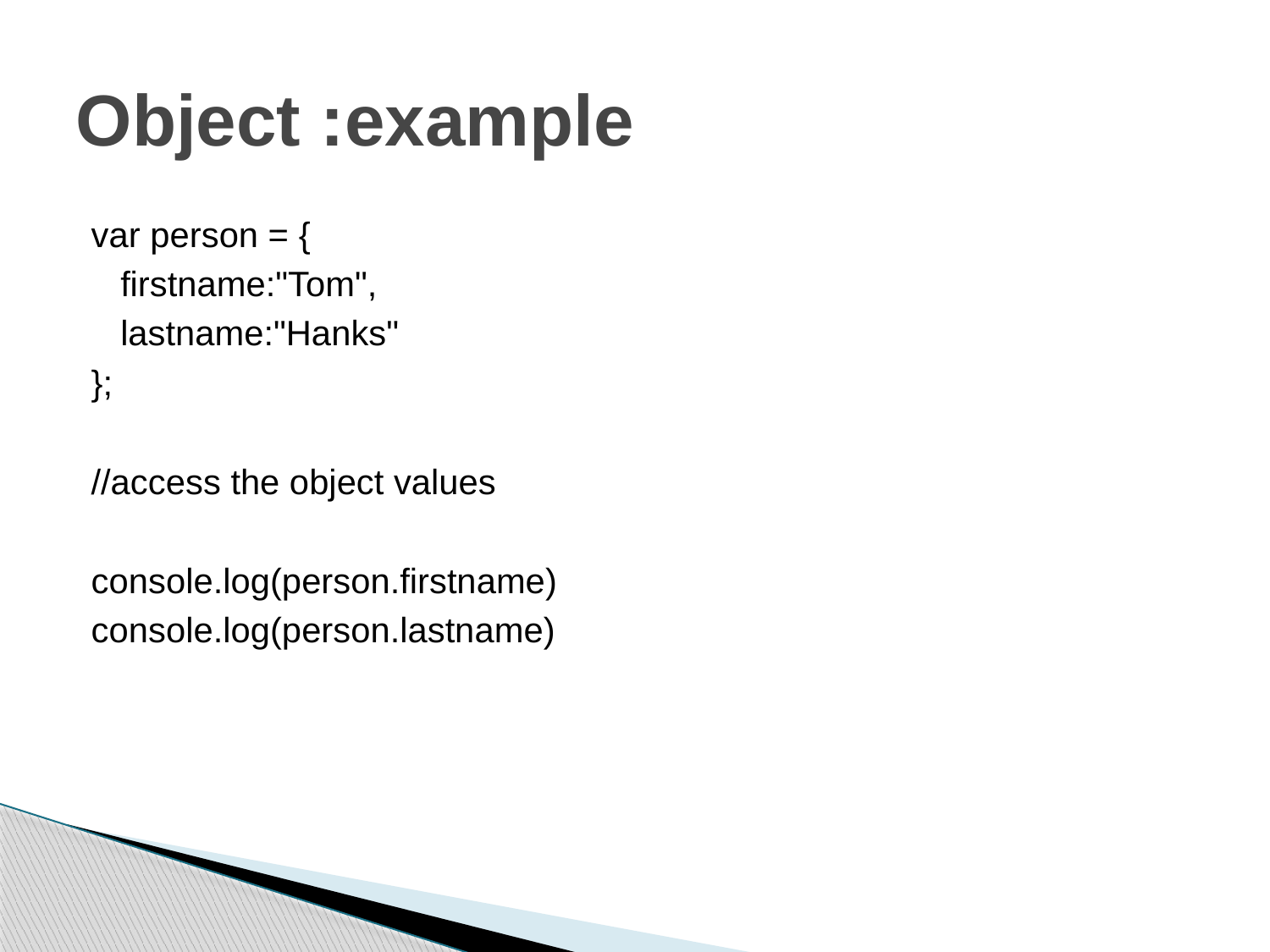

# Object :example
var person = {
   firstname:"Tom",
   lastname:"Hanks"
};

//access the object values

console.log(person.firstname)
console.log(person.lastname)